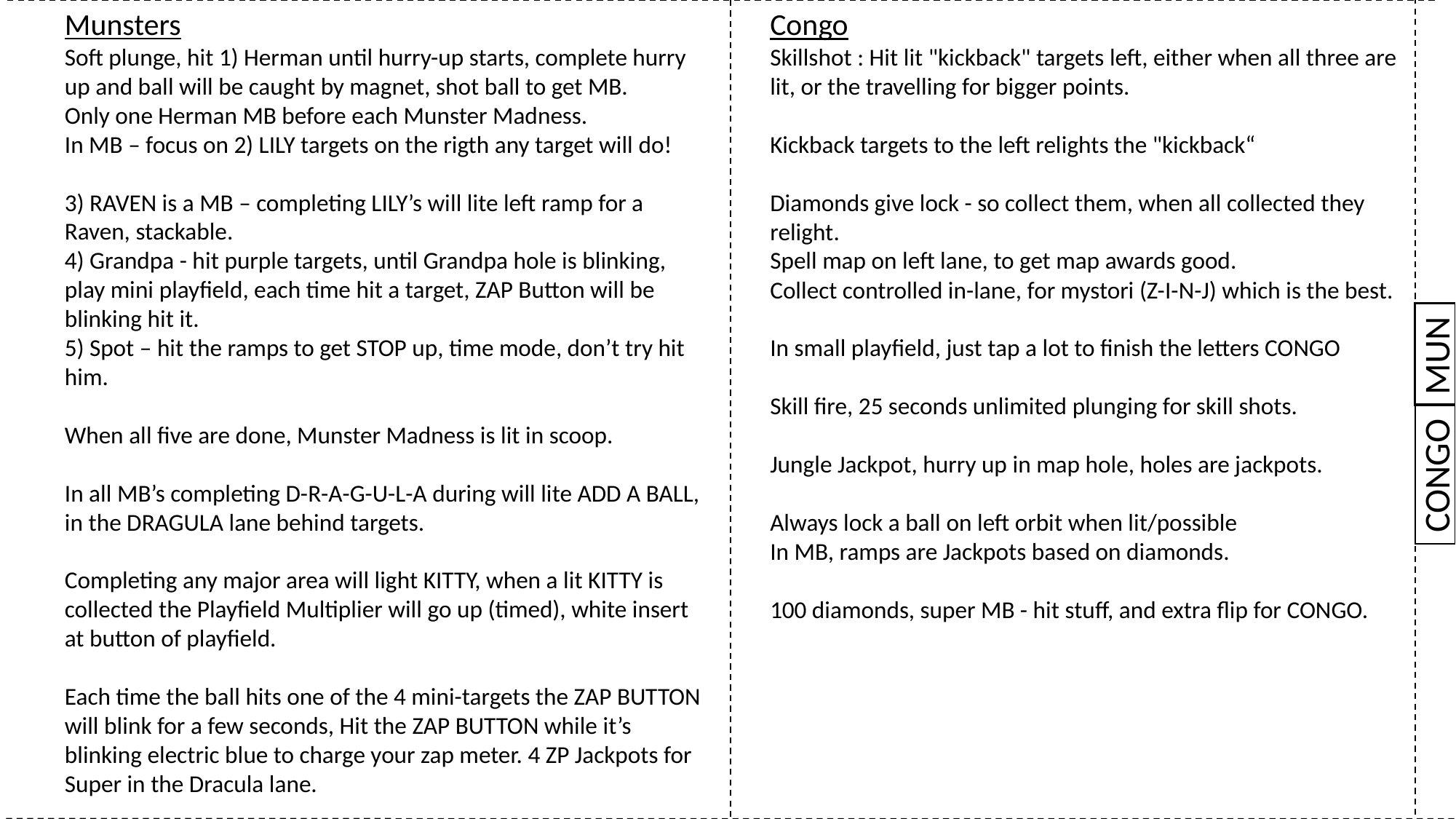

Congo
Skillshot : Hit lit "kickback" targets left, either when all three are lit, or the travelling for bigger points.

Kickback targets to the left relights the "kickback“

Diamonds give lock - so collect them, when all collected they relight.
Spell map on left lane, to get map awards good.
Collect controlled in-lane, for mystori (Z-I-N-J) which is the best.

In small playfield, just tap a lot to finish the letters CONGO

Skill fire, 25 seconds unlimited plunging for skill shots.

Jungle Jackpot, hurry up in map hole, holes are jackpots.

Always lock a ball on left orbit when lit/possible
In MB, ramps are Jackpots based on diamonds.

100 diamonds, super MB - hit stuff, and extra flip for CONGO.
Munsters
Soft plunge, hit 1) Herman until hurry-up starts, complete hurry up and ball will be caught by magnet, shot ball to get MB.
Only one Herman MB before each Munster Madness.
In MB – focus on 2) LILY targets on the rigth any target will do!

3) RAVEN is a MB – completing LILY’s will lite left ramp for a Raven, stackable.
4) Grandpa - hit purple targets, until Grandpa hole is blinking, play mini playfield, each time hit a target, ZAP Button will be blinking hit it.
5) Spot – hit the ramps to get STOP up, time mode, don’t try hit him.

When all five are done, Munster Madness is lit in scoop.

In all MB’s completing D-R-A-G-U-L-A during will lite ADD A BALL, in the DRAGULA lane behind targets.

Completing any major area will light KITTY, when a lit KITTY is collected the Playfield Multiplier will go up (timed), white insert at button of playfield.

Each time the ball hits one of the 4 mini-targets the ZAP BUTTON will blink for a few seconds, Hit the ZAP BUTTON while it’s blinking electric blue to charge your zap meter. 4 ZP Jackpots for Super in the Dracula lane.

MUN
CONGO